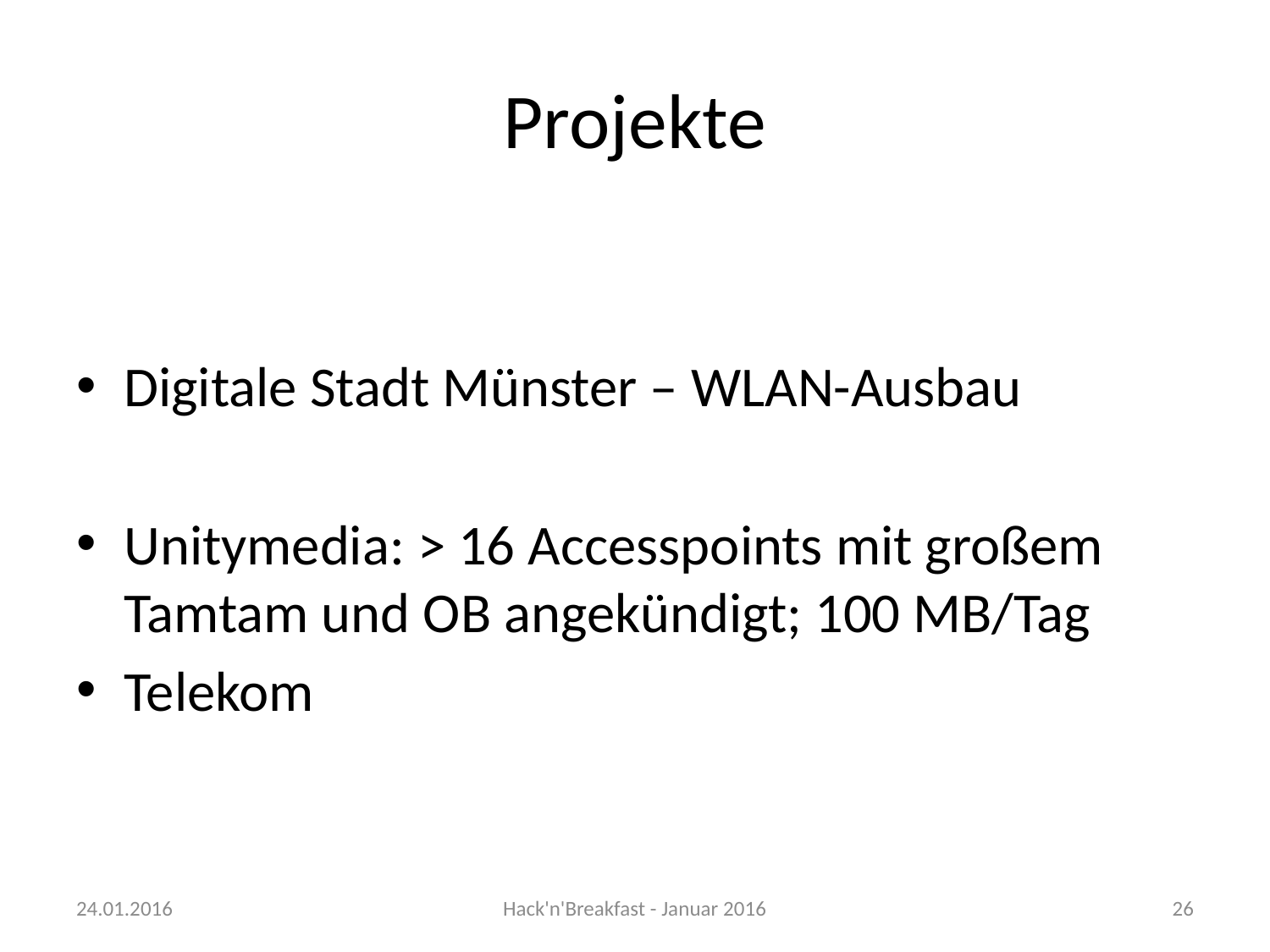

# Projekte
Digitale Stadt Münster – WLAN-Ausbau

Unitymedia: > 16 Accesspoints mit großem Tamtam und OB angekündigt; 100 MB/Tag
Telekom
24.01.2016
Hack'n'Breakfast - Januar 2016
26